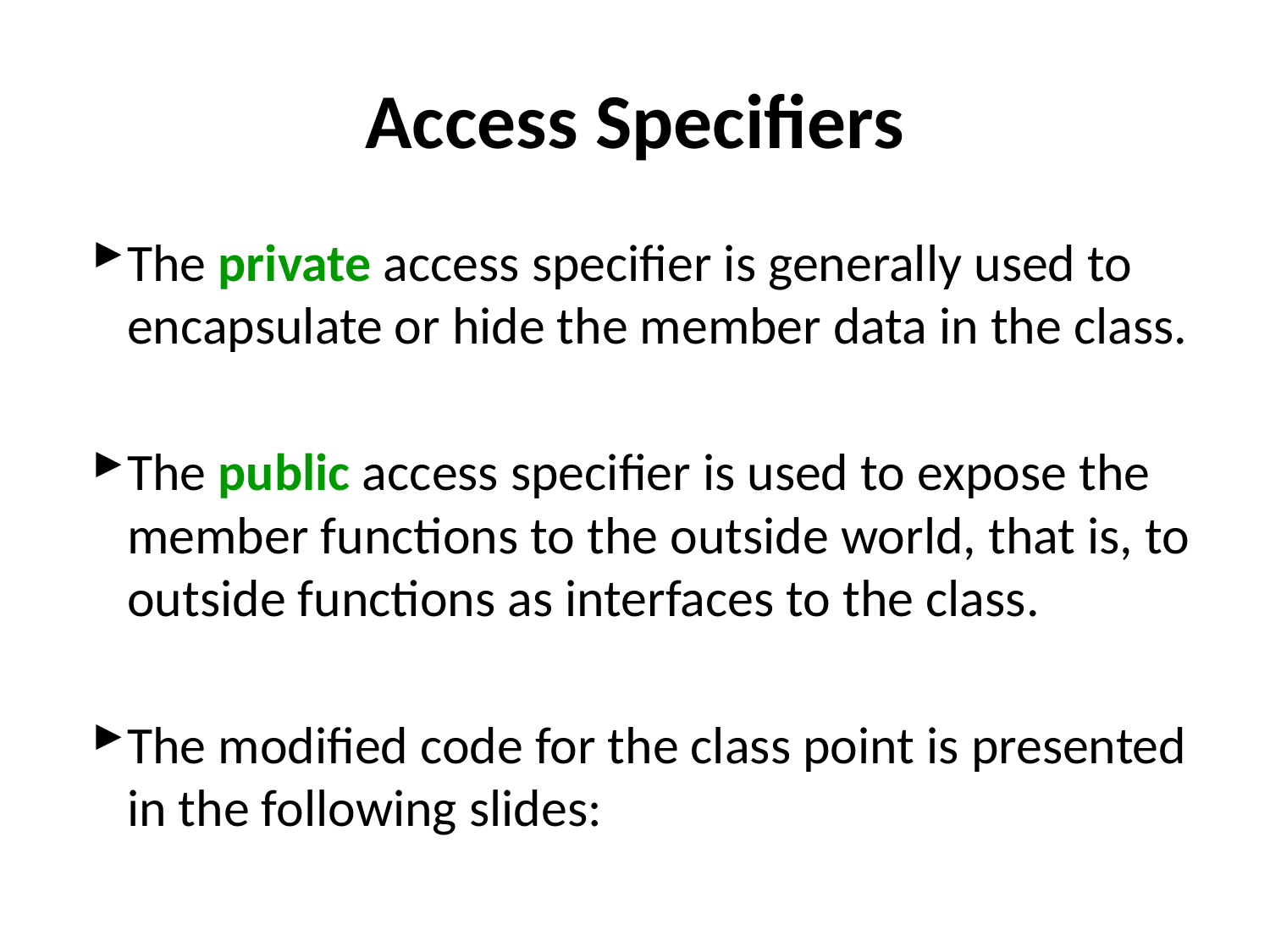

# Access Specifiers
The private access specifier is generally used to encapsulate or hide the member data in the class.

The public access specifier is used to expose the member functions to the outside world, that is, to outside functions as interfaces to the class.

The modified code for the class point is presented in the following slides: